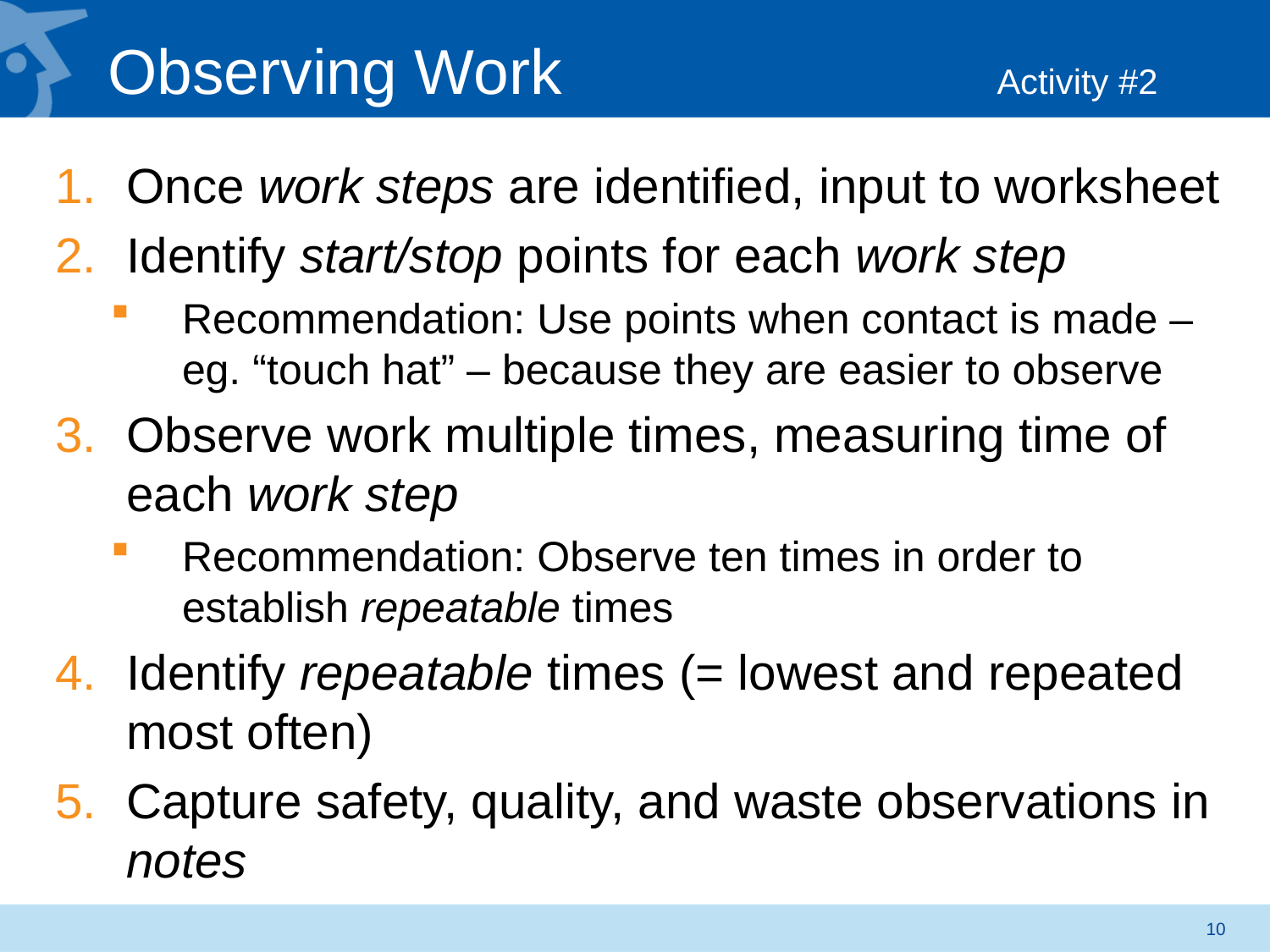

# Observing Work				Activity #2
Once work steps are identified, input to worksheet
Identify start/stop points for each work step
Recommendation: Use points when contact is made – eg. “touch hat” – because they are easier to observe
Observe work multiple times, measuring time of each work step
Recommendation: Observe ten times in order to establish repeatable times
Identify repeatable times (= lowest and repeated most often)
Capture safety, quality, and waste observations in notes
10